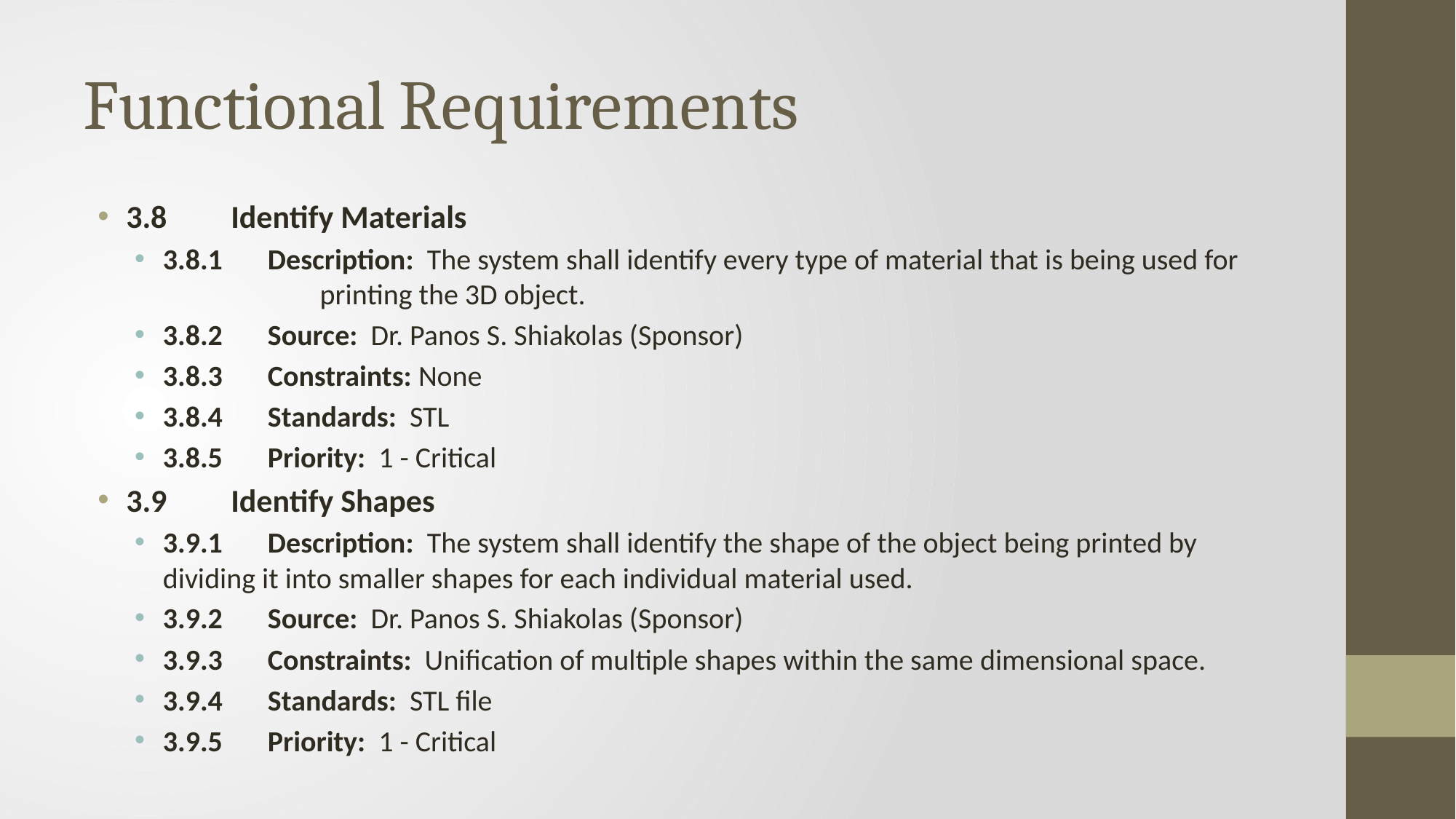

# Functional Requirements
3.8	Identify Materials
3.8.1	Description:  The system shall identify every type of material that is being used for 			        printing the 3D object.
3.8.2	Source:  Dr. Panos S. Shiakolas (Sponsor)
3.8.3 	Constraints: None
3.8.4 	Standards:  STL
3.8.5	Priority:  1 - Critical
3.9	Identify Shapes
3.9.1	Description:  The system shall identify the shape of the object being printed by 			       dividing it into smaller shapes for each individual material used.
3.9.2	Source:  Dr. Panos S. Shiakolas (Sponsor)
3.9.3 	Constraints:  Unification of multiple shapes within the same dimensional space.
3.9.4	Standards:  STL file
3.9.5	Priority:  1 - Critical